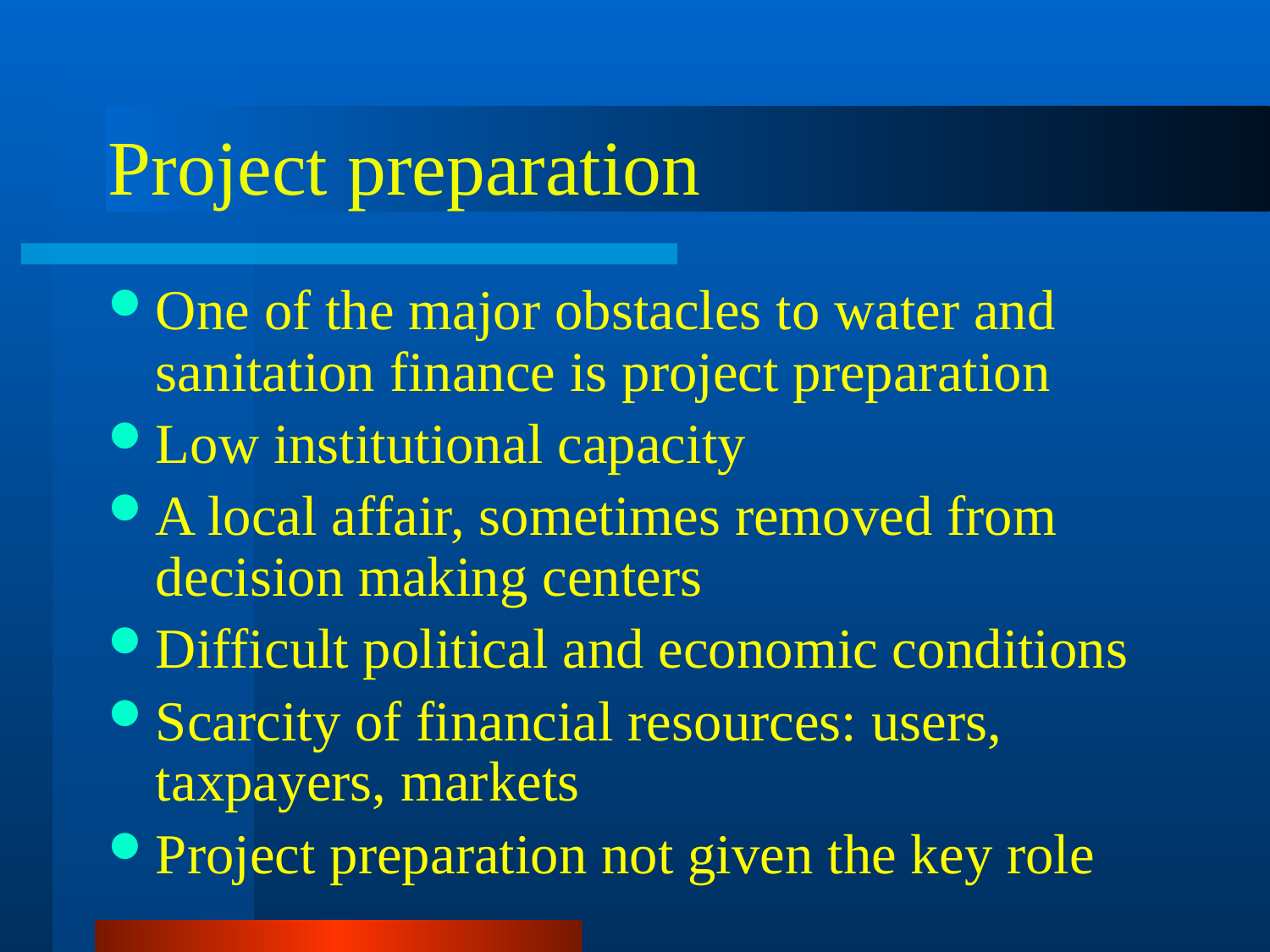

# Project preparation
One of the major obstacles to water and sanitation finance is project preparation
Low institutional capacity
A local affair, sometimes removed from decision making centers
Difficult political and economic conditions
Scarcity of financial resources: users, taxpayers, markets
Project preparation not given the key role